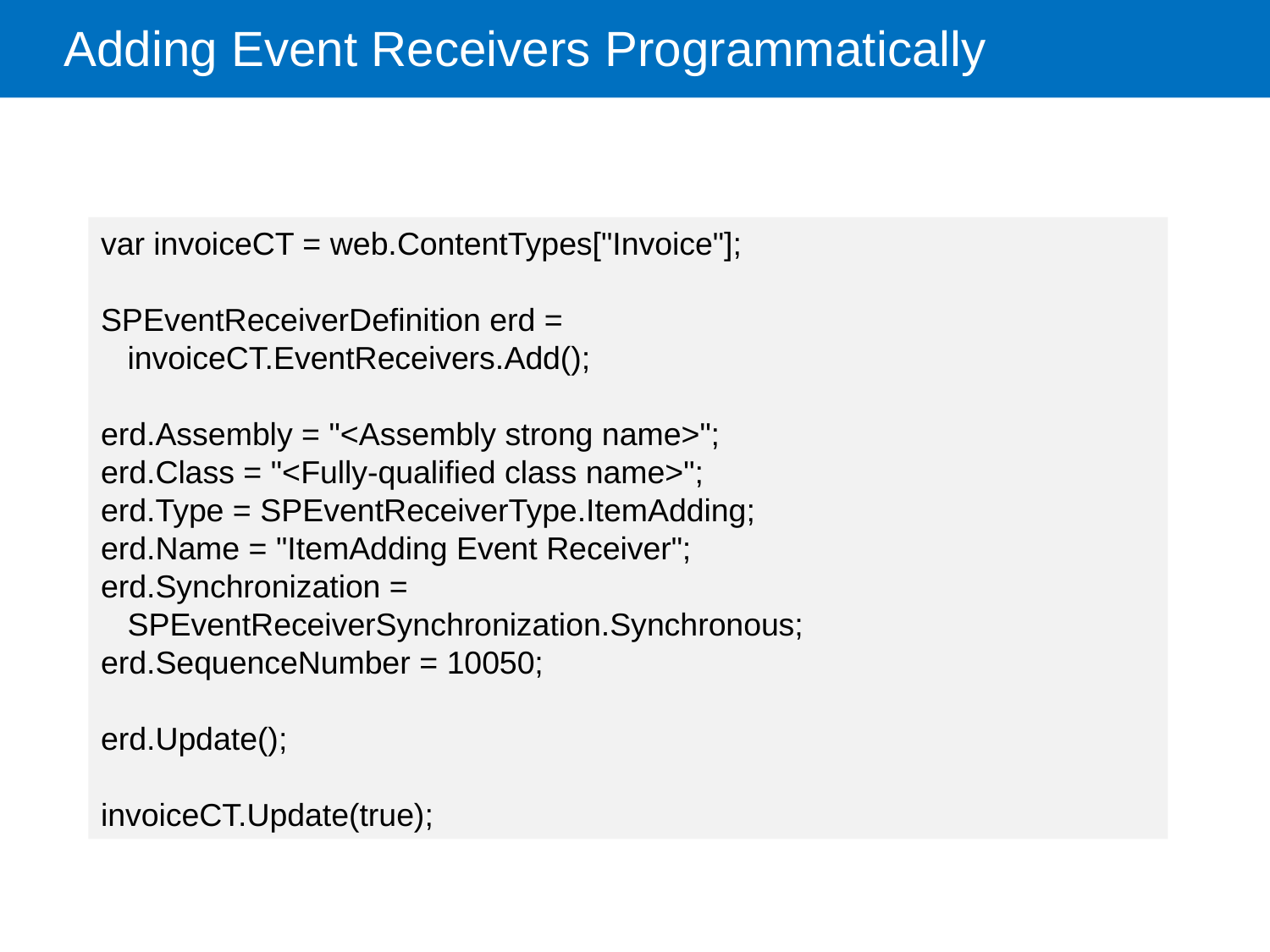

# Adding Event Receivers Programmatically
var invoiceCT = web.ContentTypes["Invoice"];

SPEventReceiverDefinition erd =
   invoiceCT.EventReceivers.Add();

erd.Assembly = "<Assembly strong name>";
erd.Class = "<Fully-qualified class name>";
erd.Type = SPEventReceiverType.ItemAdding;
erd.Name = "ItemAdding Event Receiver";
erd.Synchronization =
   SPEventReceiverSynchronization.Synchronous;
erd.SequenceNumber = 10050;

erd.Update();

invoiceCT.Update(true);